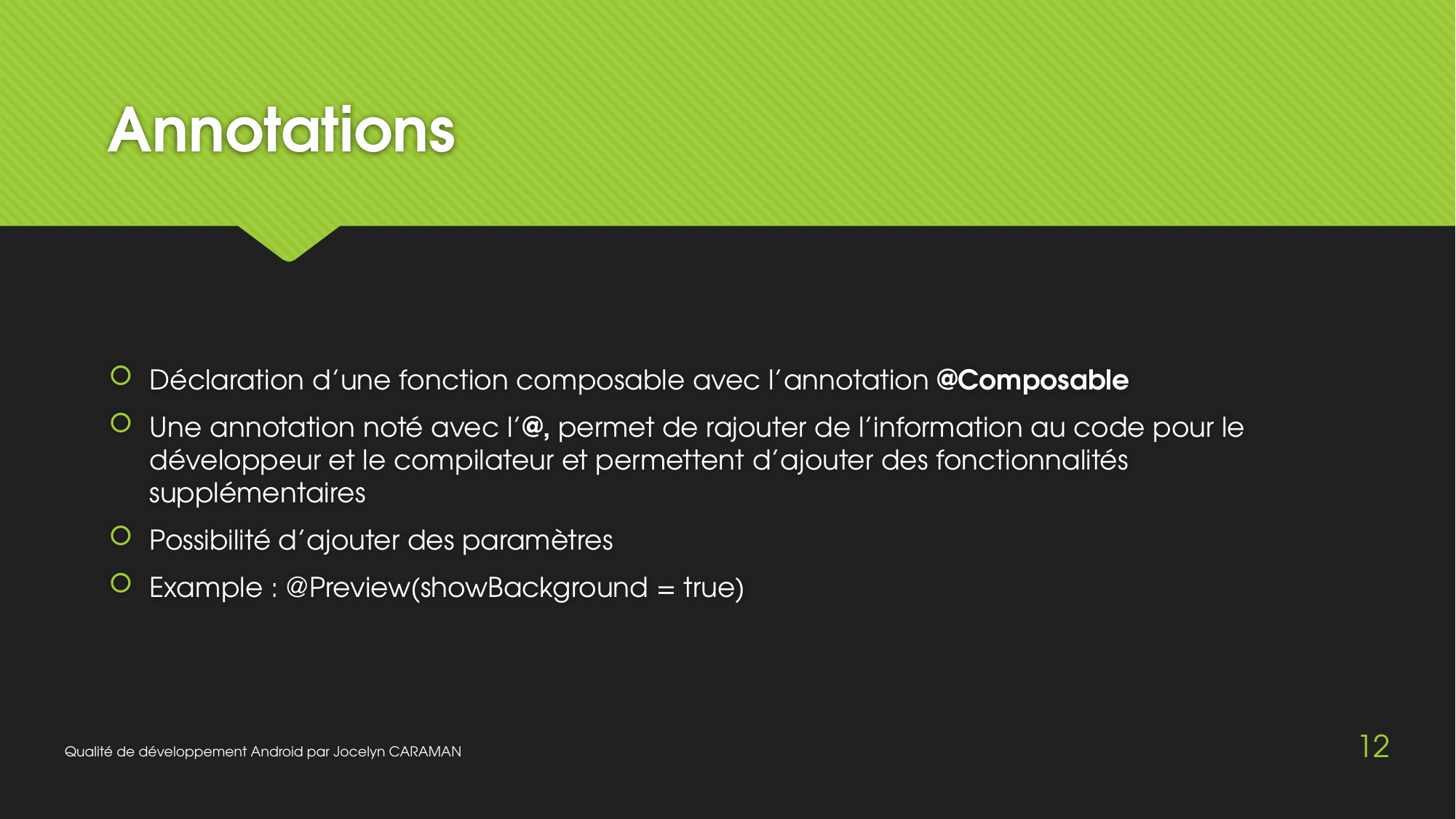

# Annotations
Déclaration d’une fonction composable avec l’annotation @Composable
Une annotation noté avec l’@, permet de rajouter de l’information au code pour le développeur et le compilateur et permettent d’ajouter des fonctionnalités supplémentaires
Possibilité d’ajouter des paramètres
Example : @Preview(showBackground = true)
12
Qualité de développement Android par Jocelyn CARAMAN